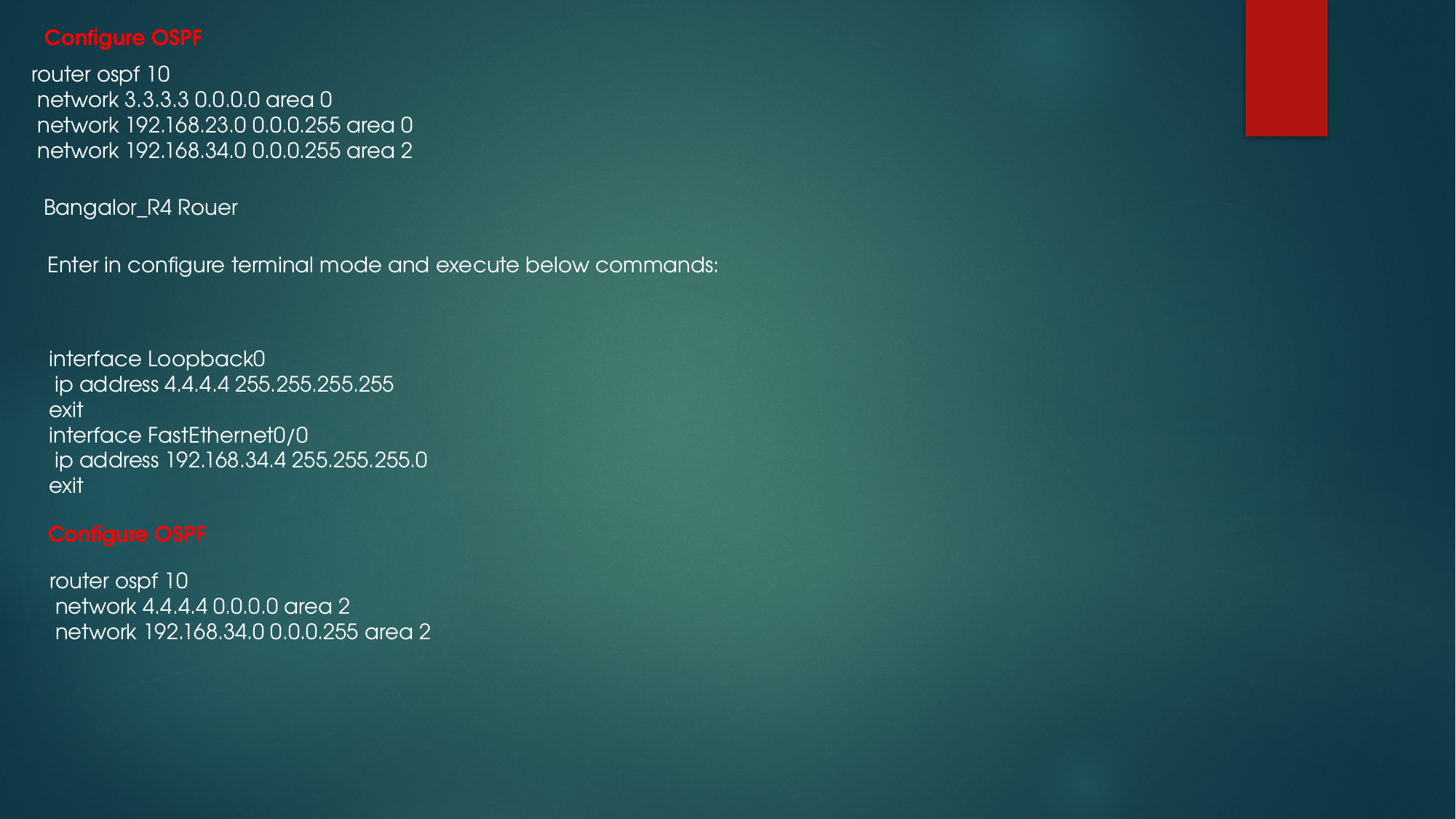

Configure OSPF
router ospf 10
 network 3.3.3.3 0.0.0.0 area 0
 network 192.168.23.0 0.0.0.255 area 0
 network 192.168.34.0 0.0.0.255 area 2
Bangalor_R4 Rouer
Enter in configure terminal mode and execute below commands:
interface Loopback0
 ip address 4.4.4.4 255.255.255.255
exit
interface FastEthernet0/0
 ip address 192.168.34.4 255.255.255.0
exit
Configure OSPF
router ospf 10
 network 4.4.4.4 0.0.0.0 area 2
 network 192.168.34.0 0.0.0.255 area 2